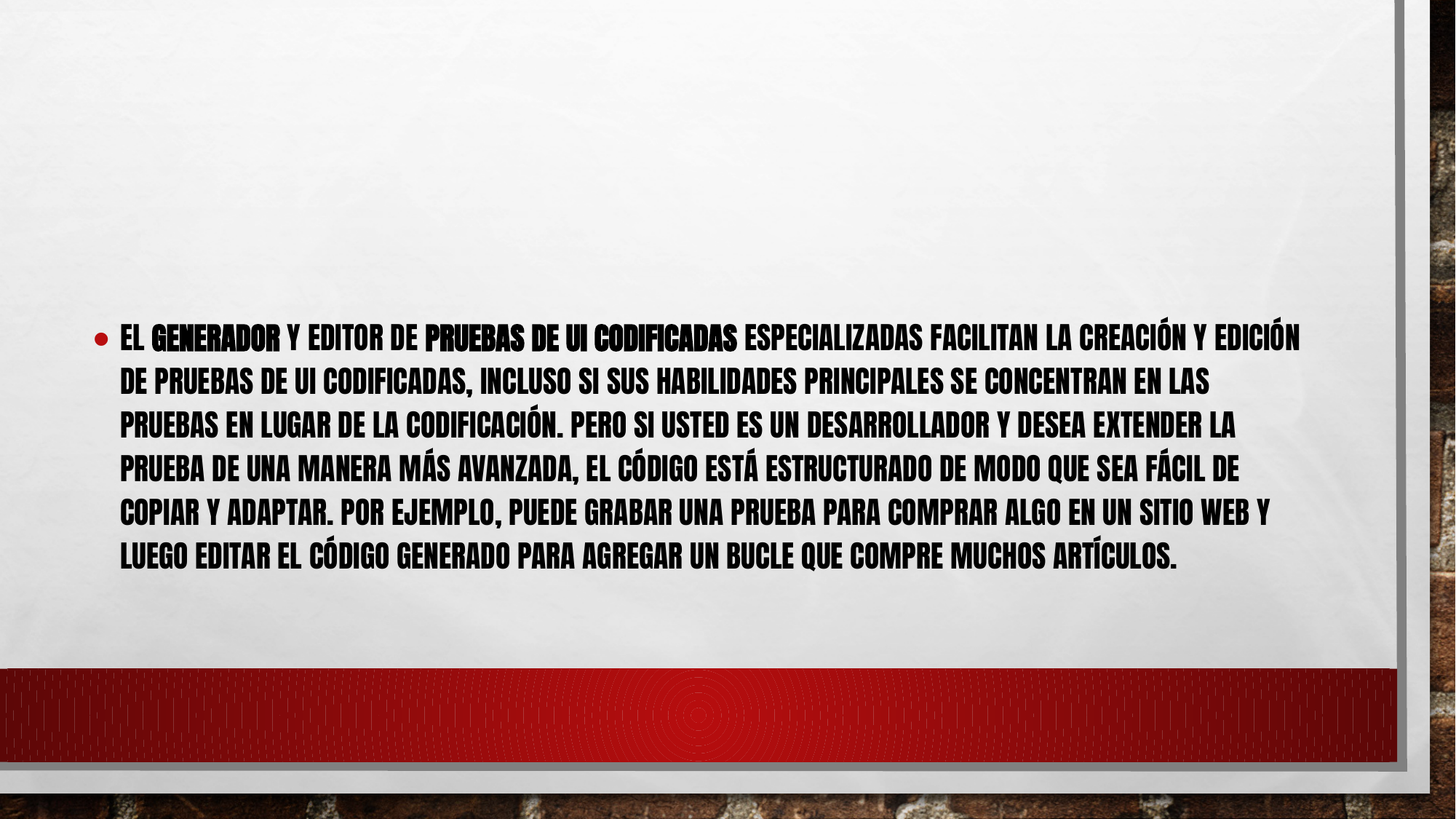

El generador y editor de pruebas de UI codificadas especializadas facilitan la creación y edición de pruebas de UI codificadas, incluso si sus habilidades principales se concentran en las pruebas en lugar de la codificación. Pero si usted es un desarrollador y desea extender la prueba de una manera más avanzada, el código está estructurado de modo que sea fácil de copiar y adaptar. Por ejemplo, puede grabar una prueba para comprar algo en un sitio web y luego editar el código generado para agregar un bucle que compre muchos artículos.